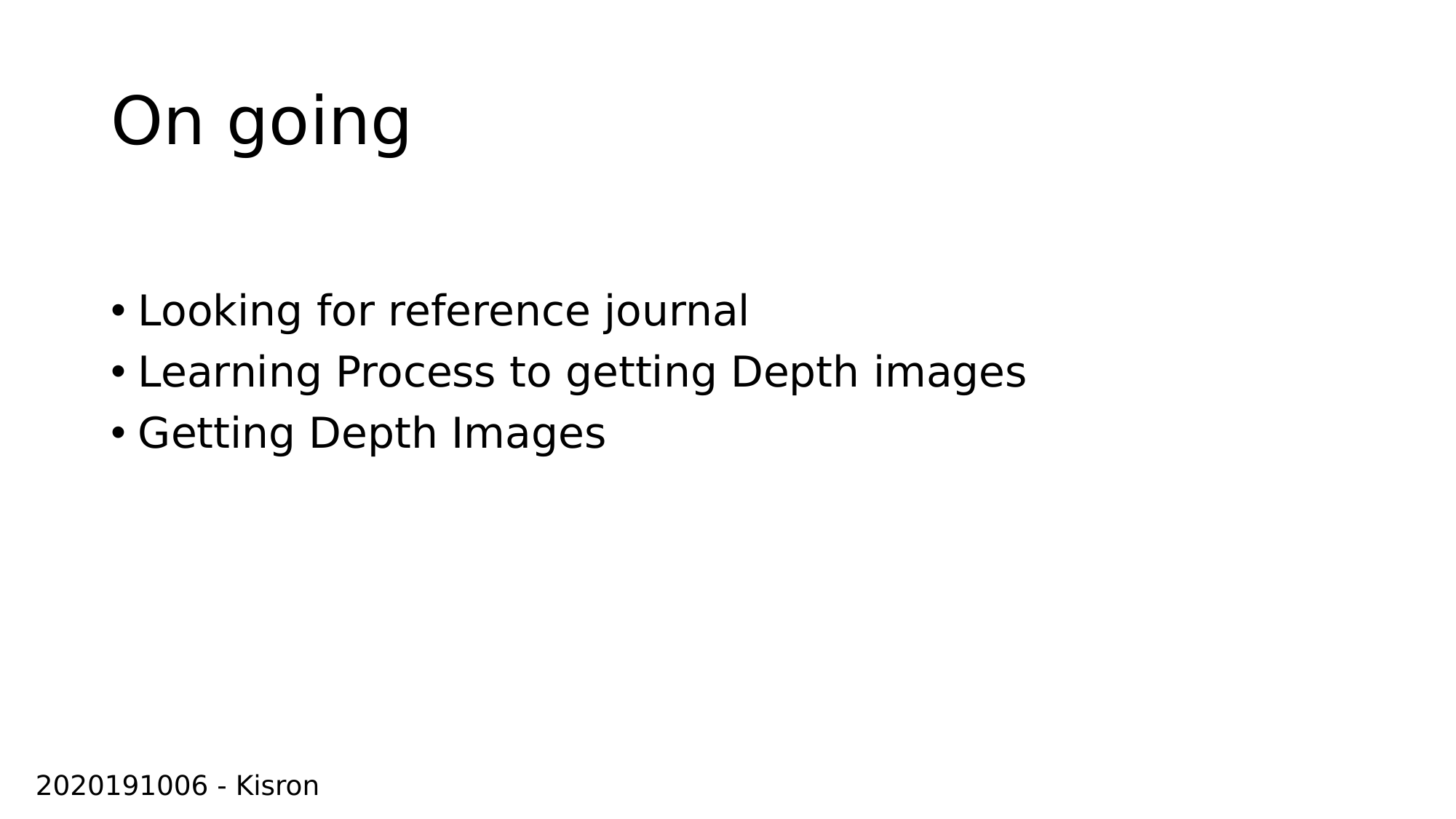

# On going

Looking for reference journal
Learning Process to getting Depth images
Getting Depth Images

2020191006 - Kisron